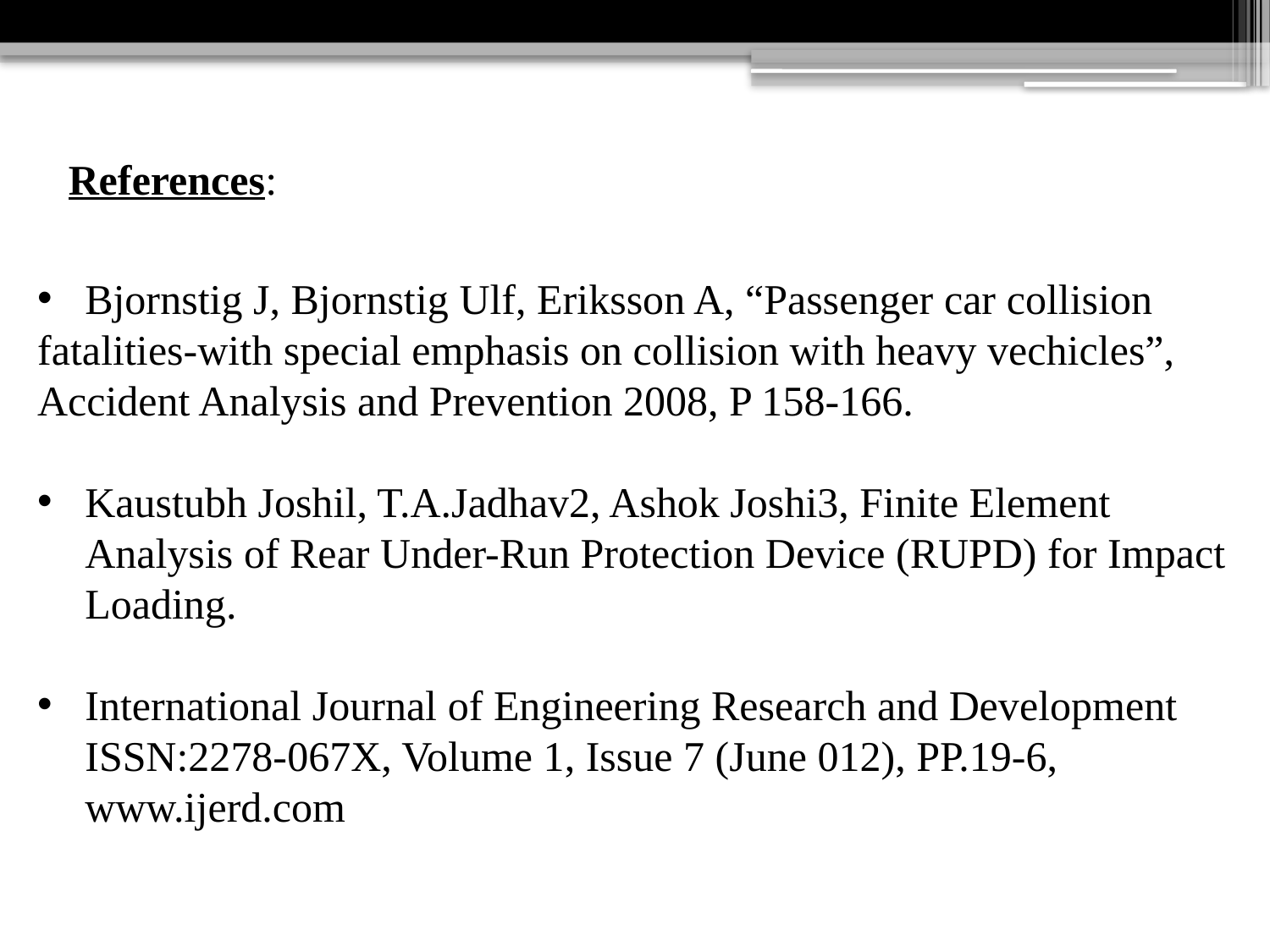

References:
Bjornstig J, Bjornstig Ulf, Eriksson A, “Passenger car collision
fatalities-with special emphasis on collision with heavy vechicles”,
Accident Analysis and Prevention 2008, P 158-166.

Kaustubh Joshil, T.A.Jadhav2, Ashok Joshi3, Finite Element Analysis of Rear Under-Run Protection Device (RUPD) for Impact Loading.

International Journal of Engineering Research and Development ISSN:2278-067X, Volume 1, Issue 7 (June 012), PP.19-6, www.ijerd.com